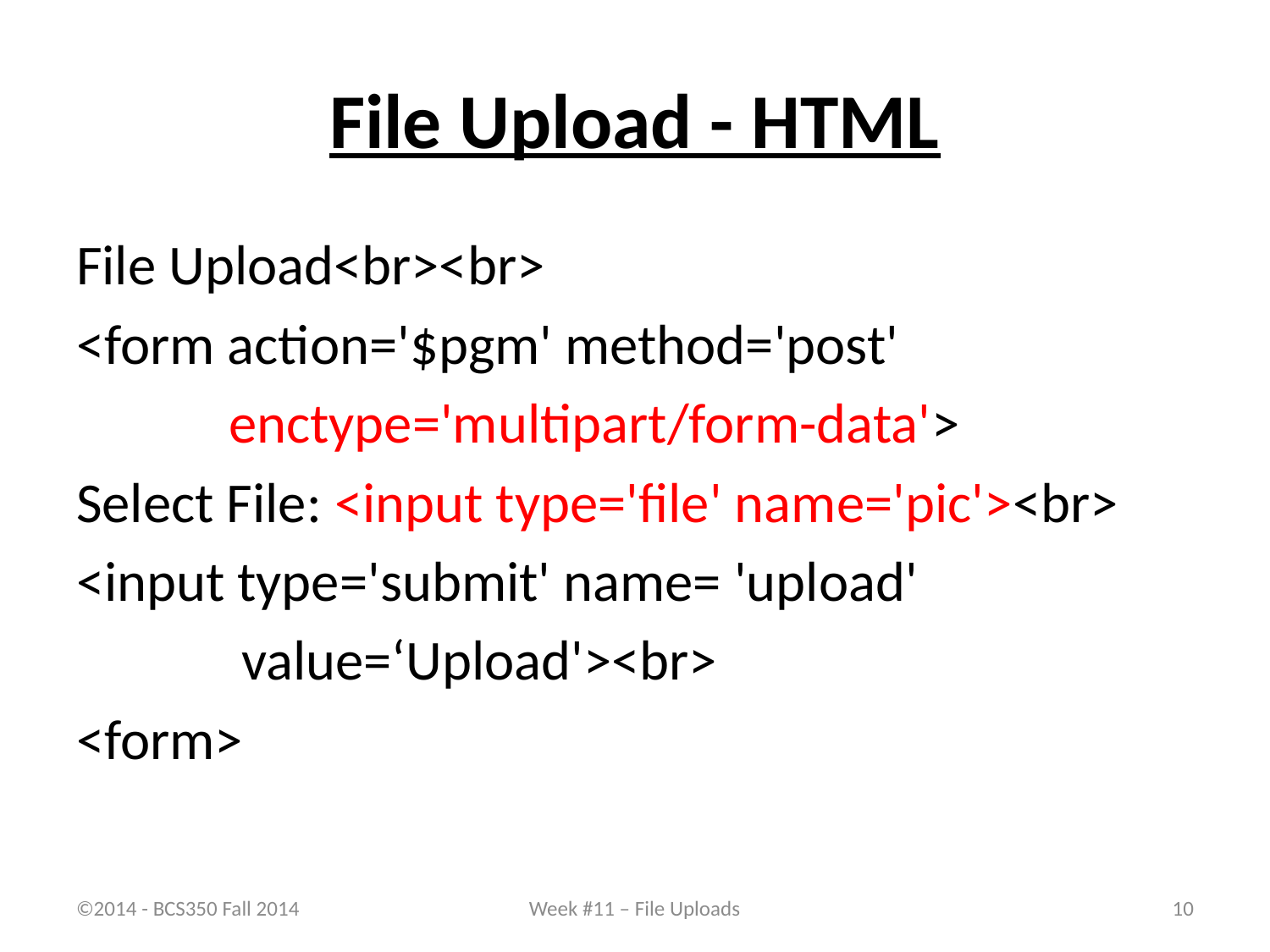

# File Upload - HTML
File Upload<br><br>
<form action='$pgm' method='post'
	  enctype='multipart/form-data'>
Select File: <input type='file' name='pic'><br>
<input type='submit' name= 'upload'
	   value=‘Upload'><br>
<form>
©2014 - BCS350 Fall 2014
Week #11 – File Uploads
10